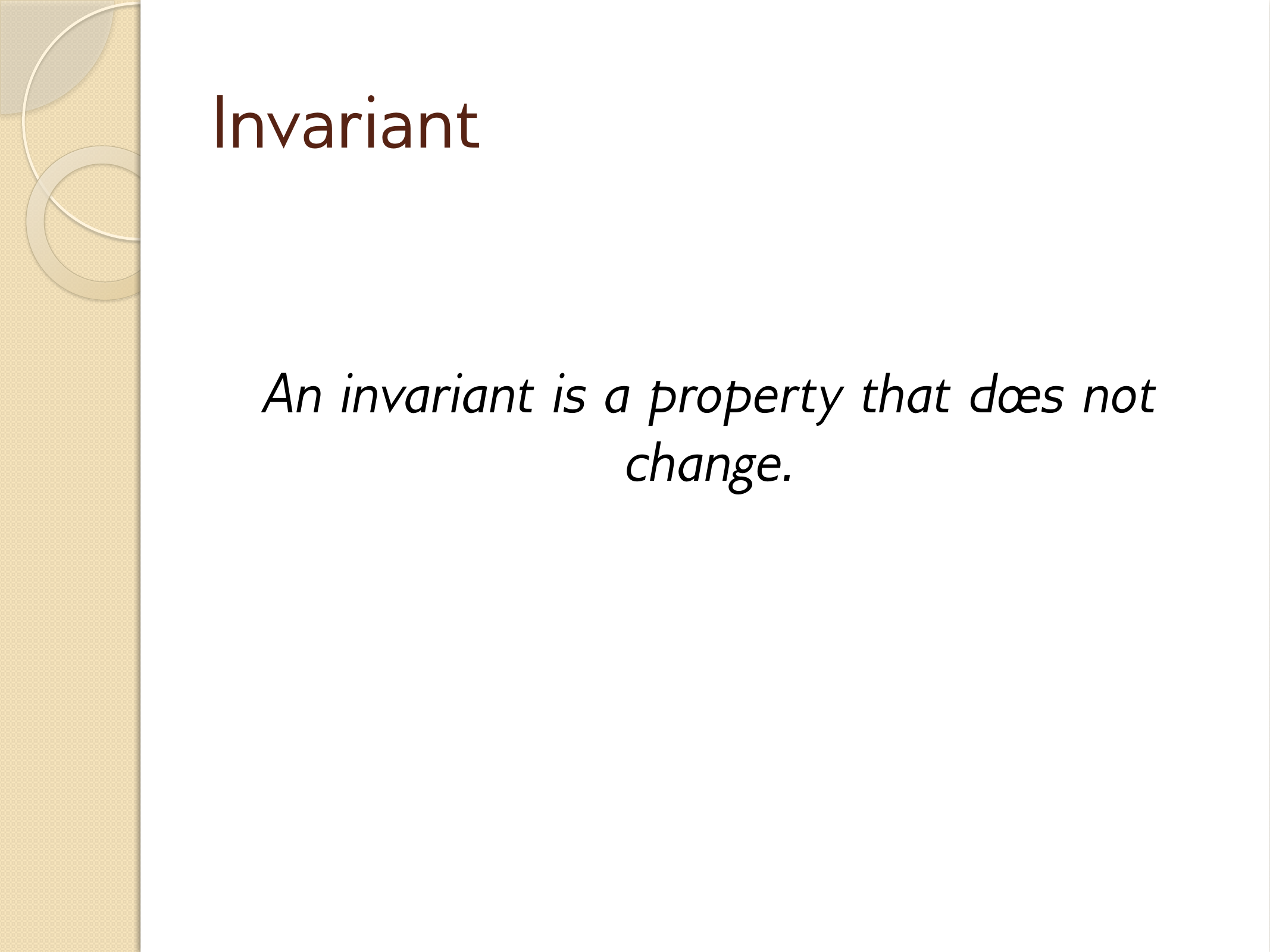

# Invariant
An invariant is a property that does not change.